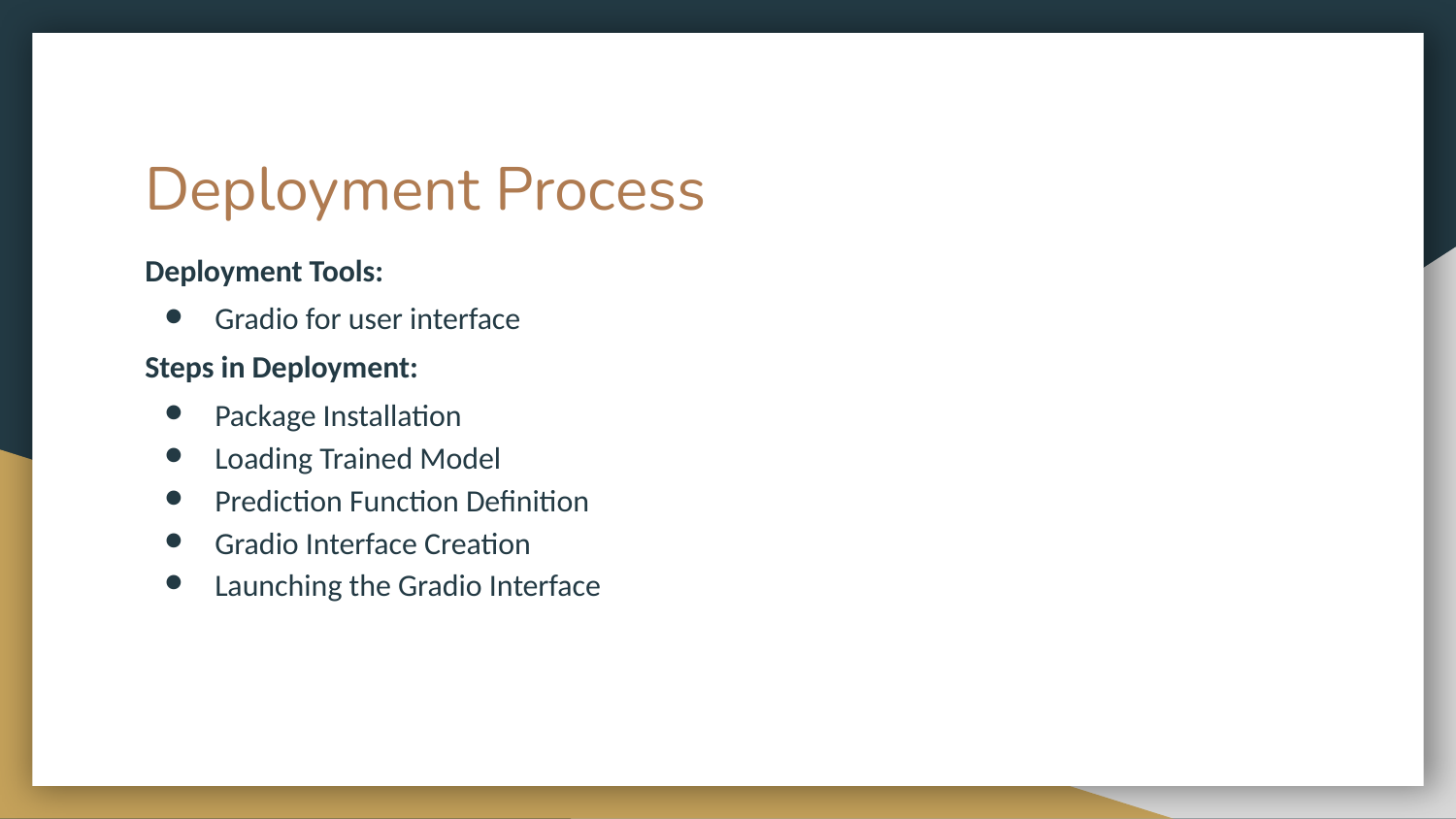

# Deployment Process
Deployment Tools:
Gradio for user interface
Steps in Deployment:
Package Installation
Loading Trained Model
Prediction Function Definition
Gradio Interface Creation
Launching the Gradio Interface